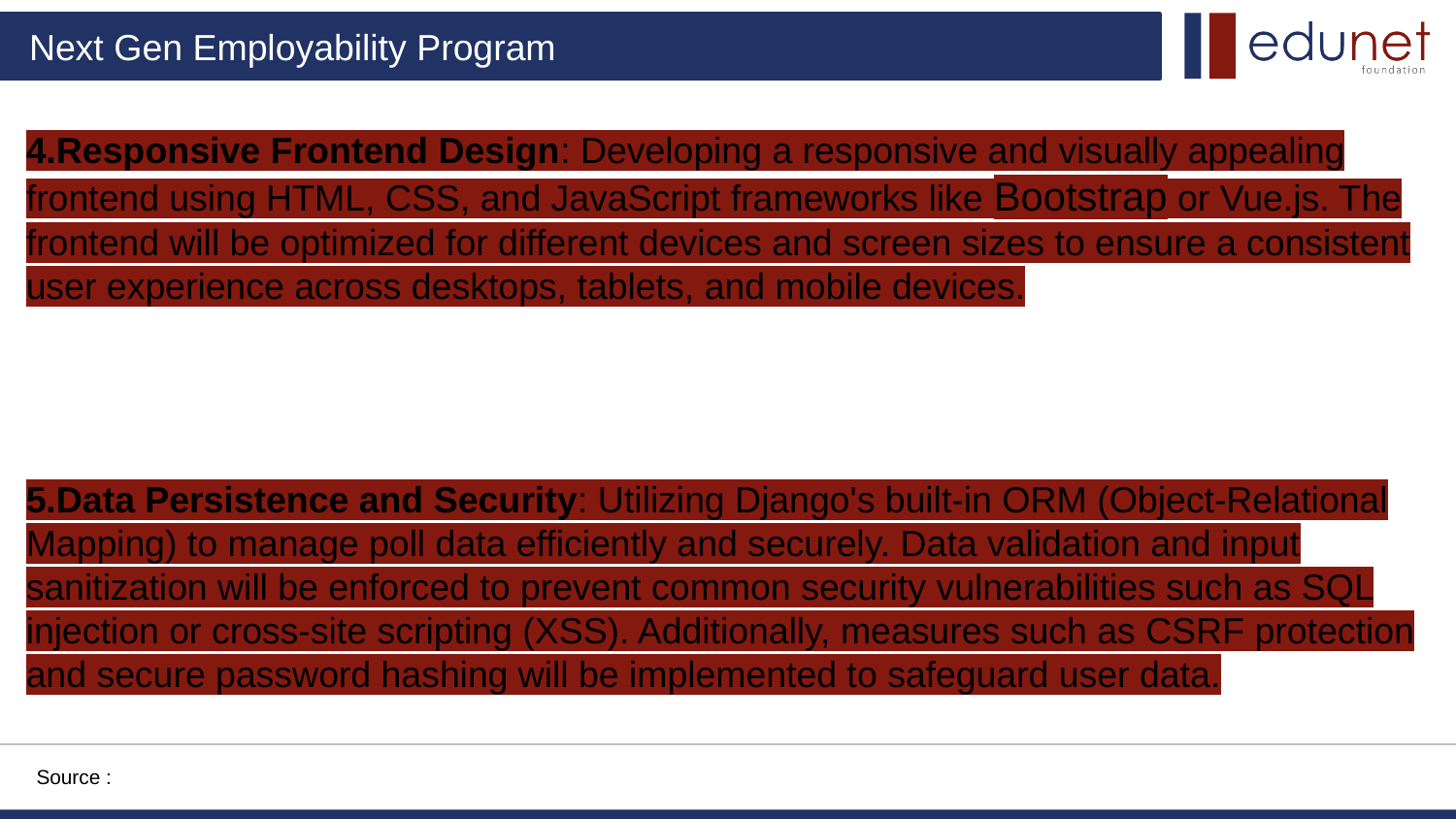

4.Responsive Frontend Design: Developing a responsive and visually appealing frontend using HTML, CSS, and JavaScript frameworks like Bootstrap or Vue.js. The frontend will be optimized for different devices and screen sizes to ensure a consistent user experience across desktops, tablets, and mobile devices.

5.Data Persistence and Security: Utilizing Django's built-in ORM (Object-Relational Mapping) to manage poll data efficiently and securely. Data validation and input sanitization will be enforced to prevent common security vulnerabilities such as SQL injection or cross-site scripting (XSS). Additionally, measures such as CSRF protection and secure password hashing will be implemented to safeguard user data.

Source :